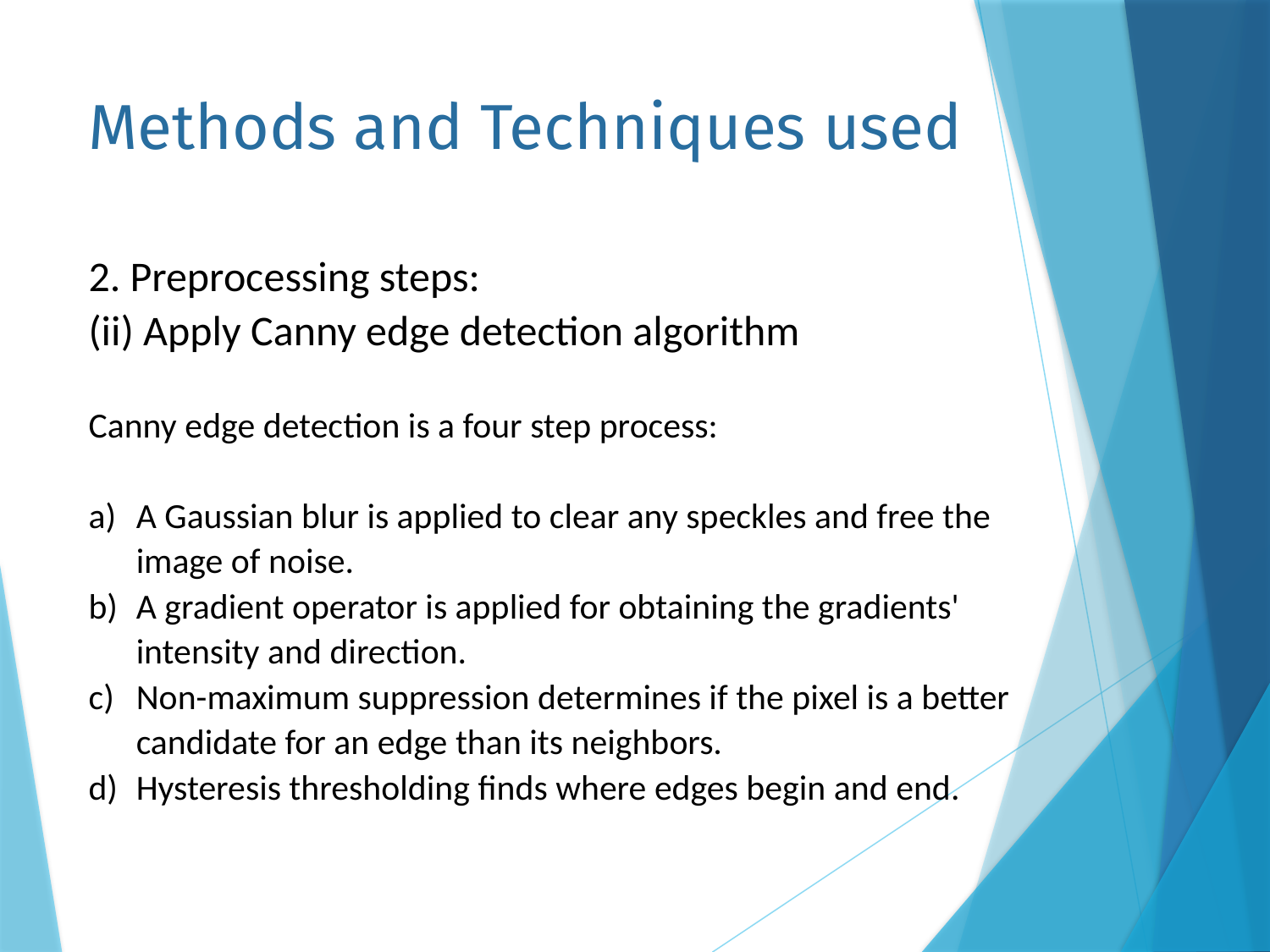

Methods and Techniques used
2. Preprocessing steps:
(ii) Apply Canny edge detection algorithm

Canny edge detection is a four step process:

A Gaussian blur is applied to clear any speckles and free the image of noise.
A gradient operator is applied for obtaining the gradients' intensity and direction.
Non-maximum suppression determines if the pixel is a better candidate for an edge than its neighbors.
Hysteresis thresholding finds where edges begin and end.